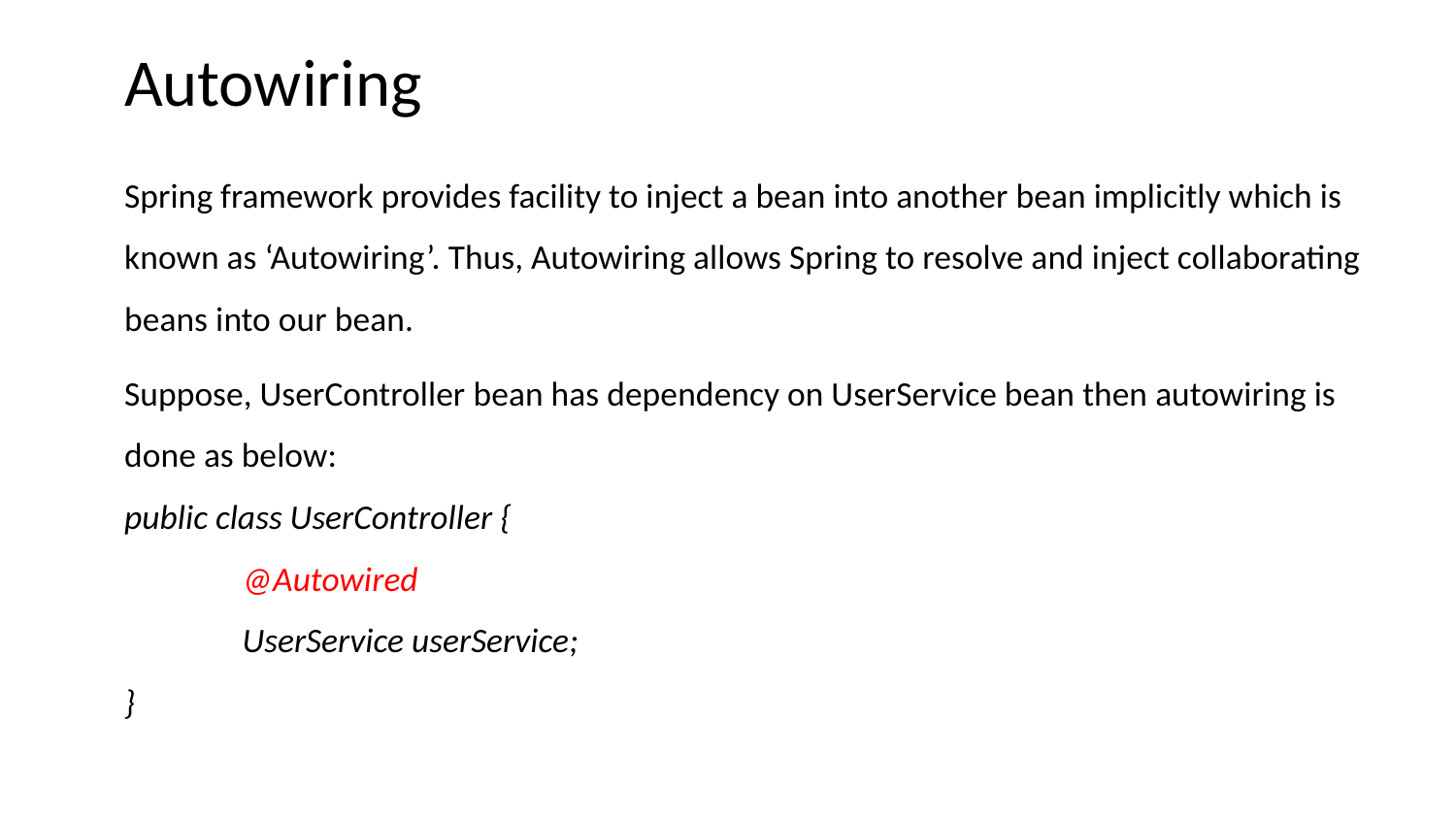

# Autowiring
Spring framework provides facility to inject a bean into another bean implicitly which is known as ‘Autowiring’. Thus, Autowiring allows Spring to resolve and inject collaborating beans into our bean.
Suppose, UserController bean has dependency on UserService bean then autowiring is done as below:
public class UserController {
	@Autowired
	UserService userService;
}